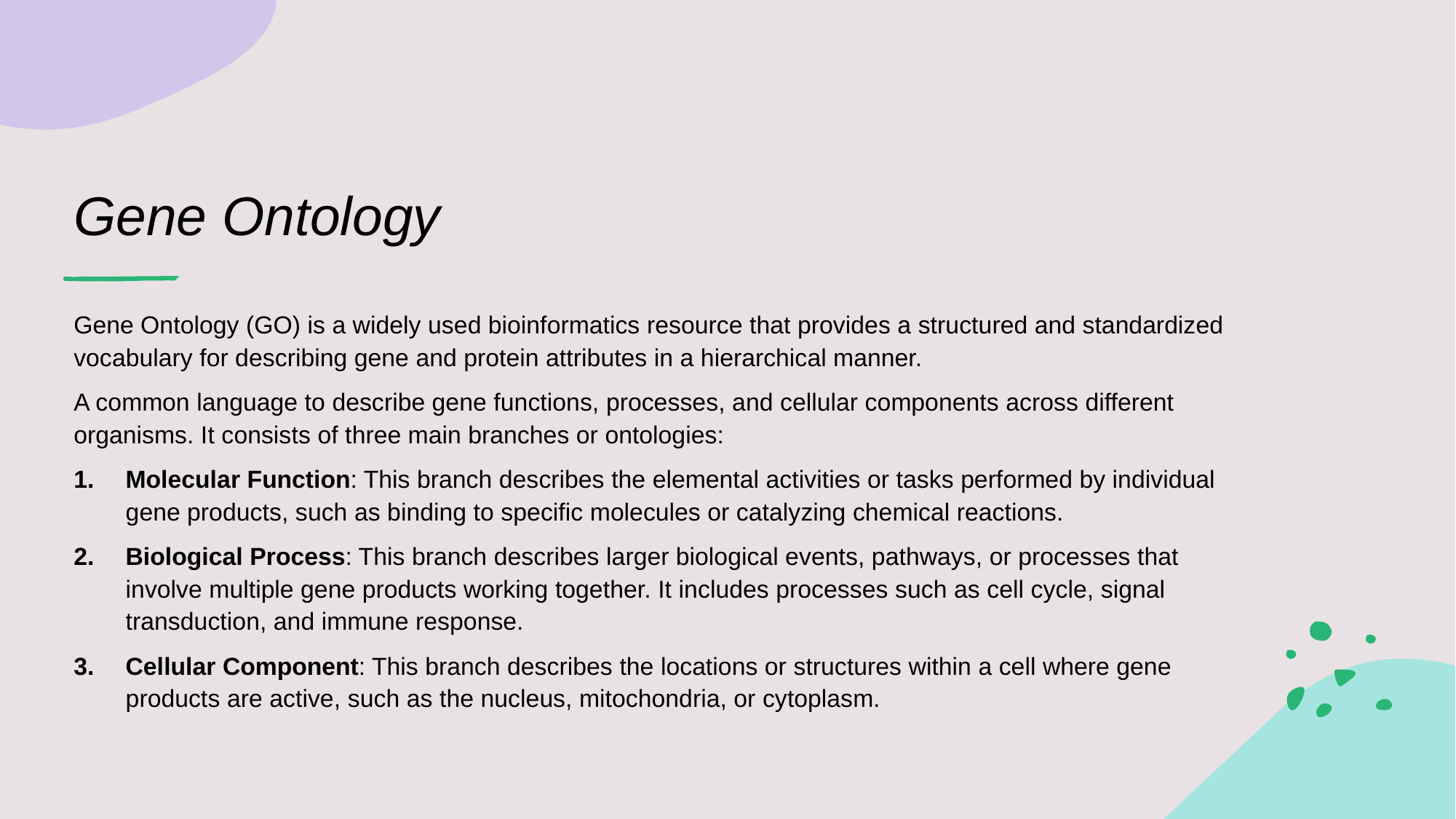

# Gene Ontology
Gene Ontology (GO) is a widely used bioinformatics resource that provides a structured and standardized vocabulary for describing gene and protein attributes in a hierarchical manner.
A common language to describe gene functions, processes, and cellular components across different organisms. It consists of three main branches or ontologies:
Molecular Function: This branch describes the elemental activities or tasks performed by individual gene products, such as binding to specific molecules or catalyzing chemical reactions.
Biological Process: This branch describes larger biological events, pathways, or processes that involve multiple gene products working together. It includes processes such as cell cycle, signal transduction, and immune response.
Cellular Component: This branch describes the locations or structures within a cell where gene products are active, such as the nucleus, mitochondria, or cytoplasm.